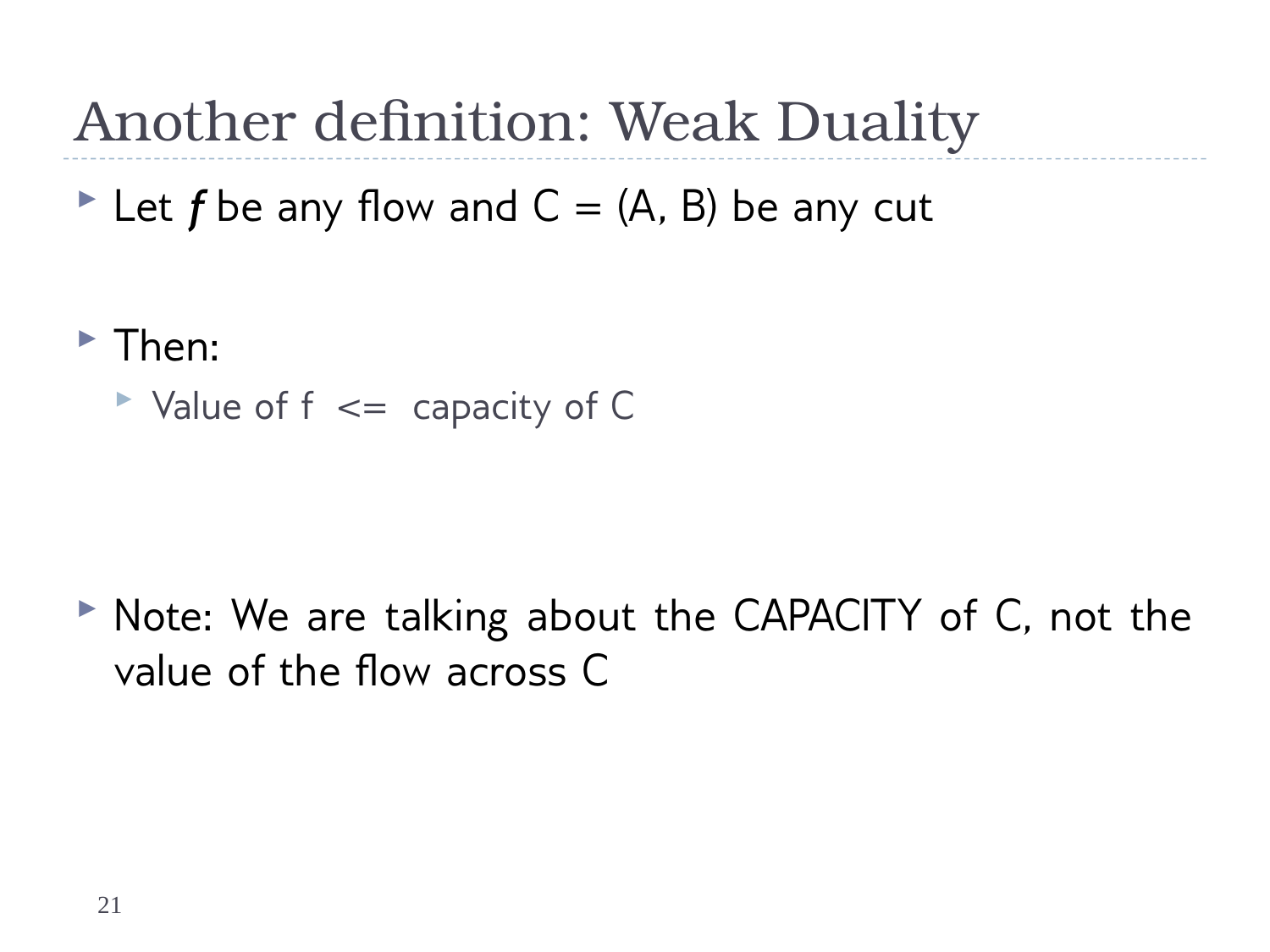

# Another definition: Weak Duality
Let f be any flow and C = (A, B) be any cut

Then:
Value of f  <=  capacity of C

Note: We are talking about the CAPACITY of C, not the value of the flow across C

21